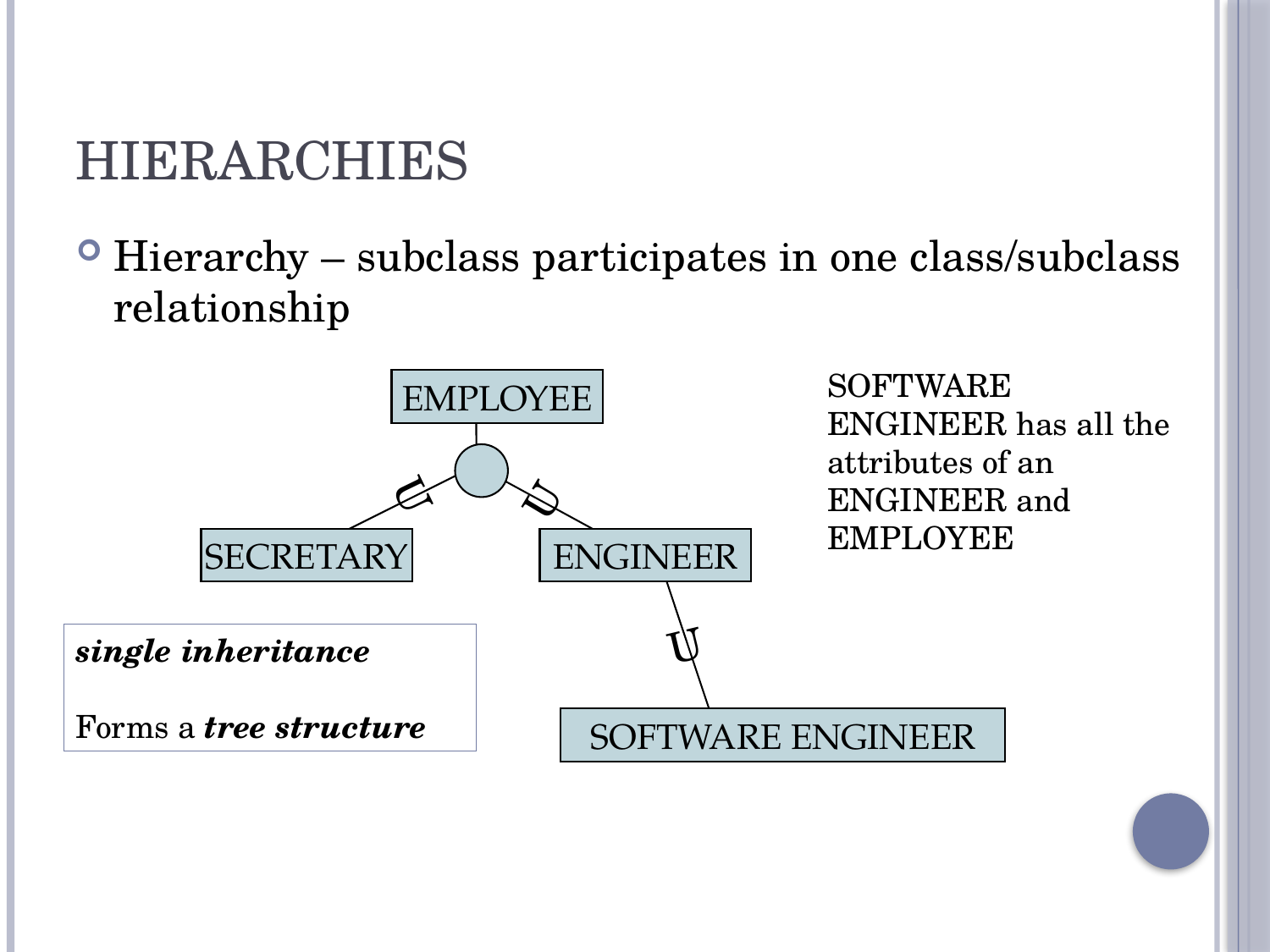

# Hierarchies
Hierarchy – subclass participates in one class/subclass relationship
SOFTWARE ENGINEER has all the attributes of an ENGINEER and EMPLOYEE
EMPLOYEE

U

U
SECRETARY
ENGINEER

U
single inheritance

Forms a tree structure
SOFTWARE ENGINEER